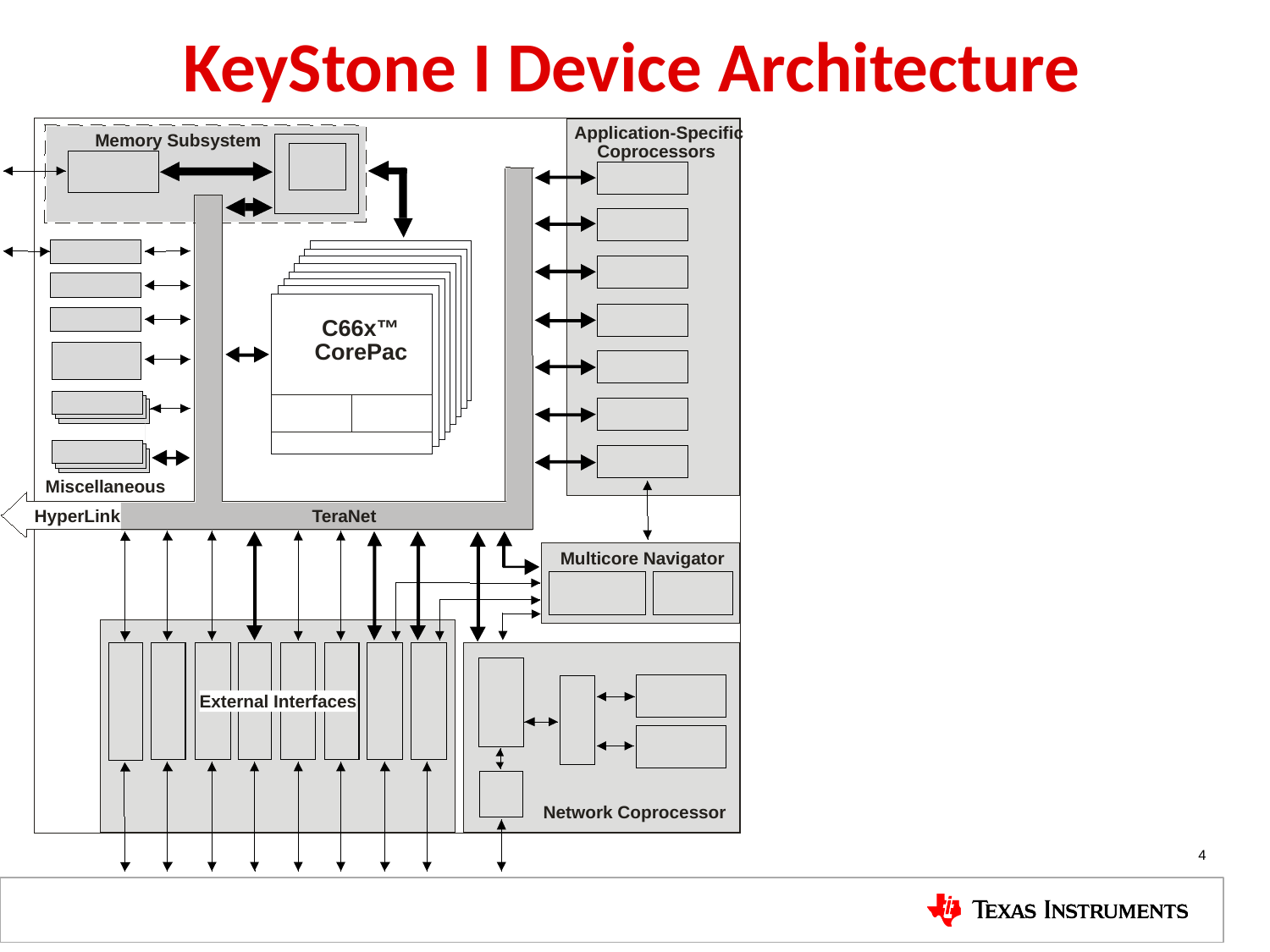

KeyStone I Device Architecture

Application-Specific

Memory Subsystem

Coprocessors

C66x™

CorePac

Miscellaneous

TeraNet
HyperLink

Multicore Navigator

External Interfaces

Network Coprocessor

4